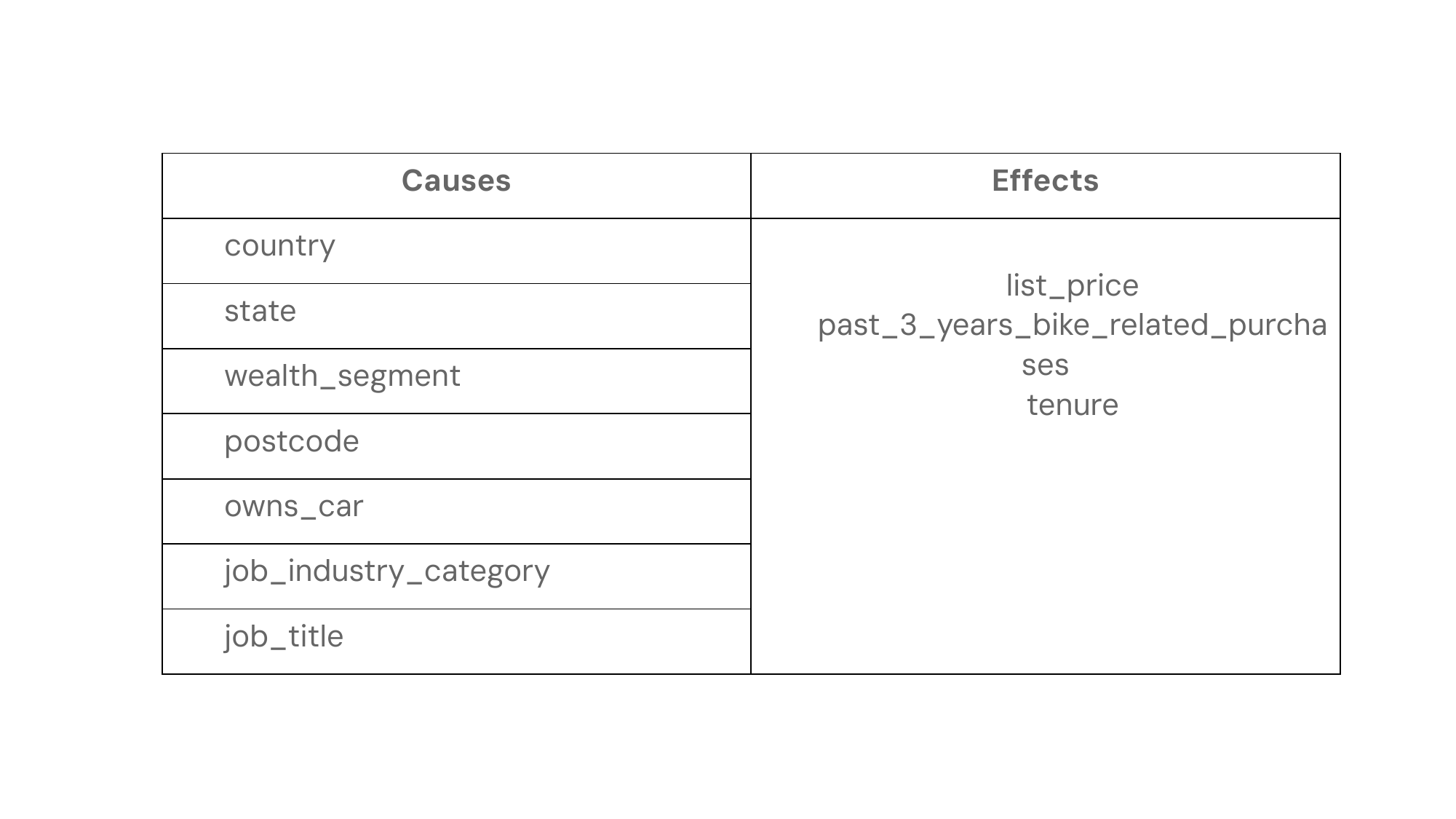

| Causes | Effects |
| --- | --- |
| country | list\_price past\_3\_years\_bike\_related\_purchases tenure |
| state |  |
| wealth\_segment |  |
| postcode |  |
| owns\_car |  |
| job\_industry\_category |  |
| job\_title |  |